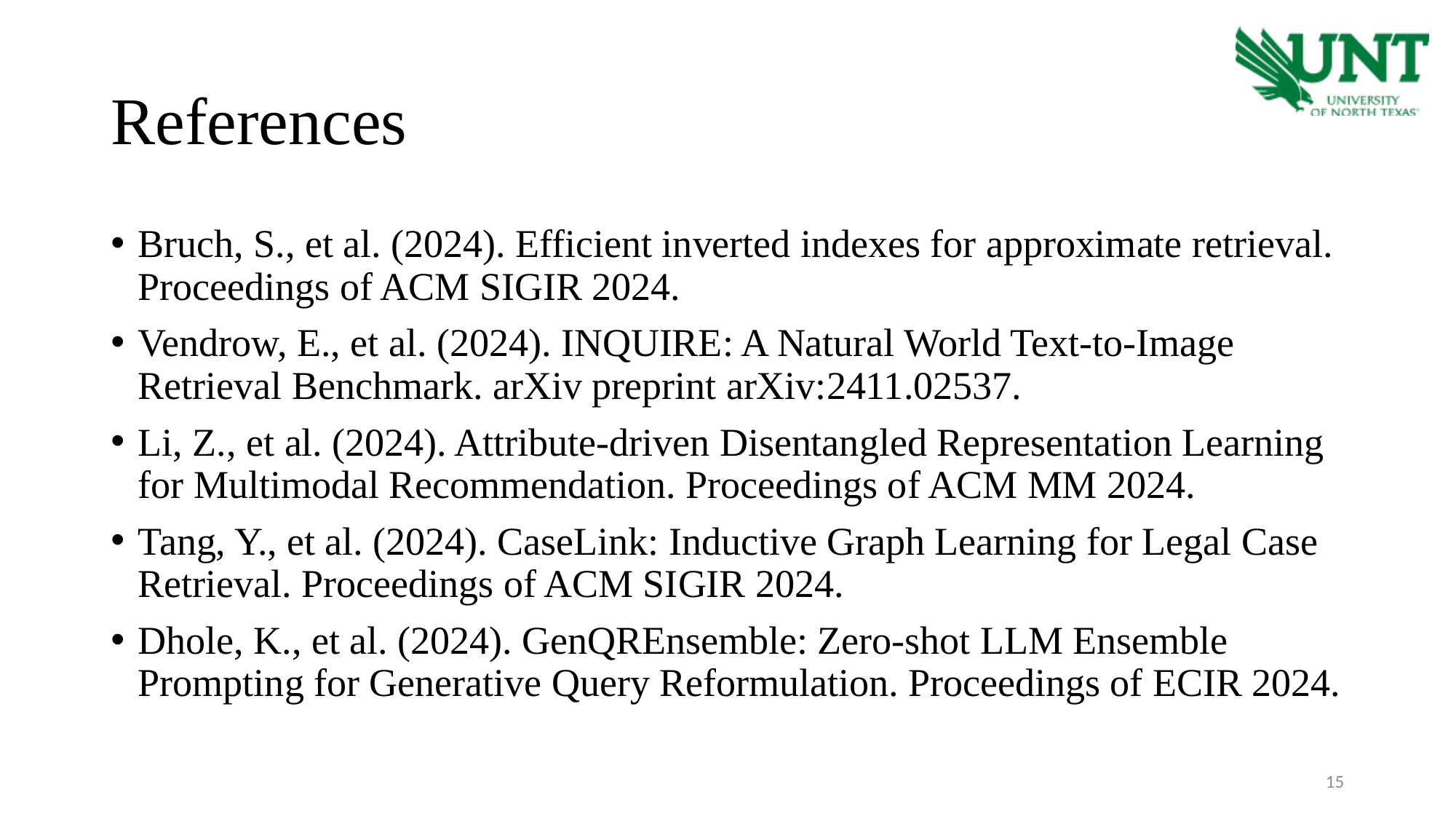

# References
Bruch, S., et al. (2024). Efficient inverted indexes for approximate retrieval. Proceedings of ACM SIGIR 2024.
Vendrow, E., et al. (2024). INQUIRE: A Natural World Text-to-Image Retrieval Benchmark. arXiv preprint arXiv:2411.02537.
Li, Z., et al. (2024). Attribute-driven Disentangled Representation Learning for Multimodal Recommendation. Proceedings of ACM MM 2024.
Tang, Y., et al. (2024). CaseLink: Inductive Graph Learning for Legal Case Retrieval. Proceedings of ACM SIGIR 2024.
Dhole, K., et al. (2024). GenQREnsemble: Zero-shot LLM Ensemble Prompting for Generative Query Reformulation. Proceedings of ECIR 2024.
15